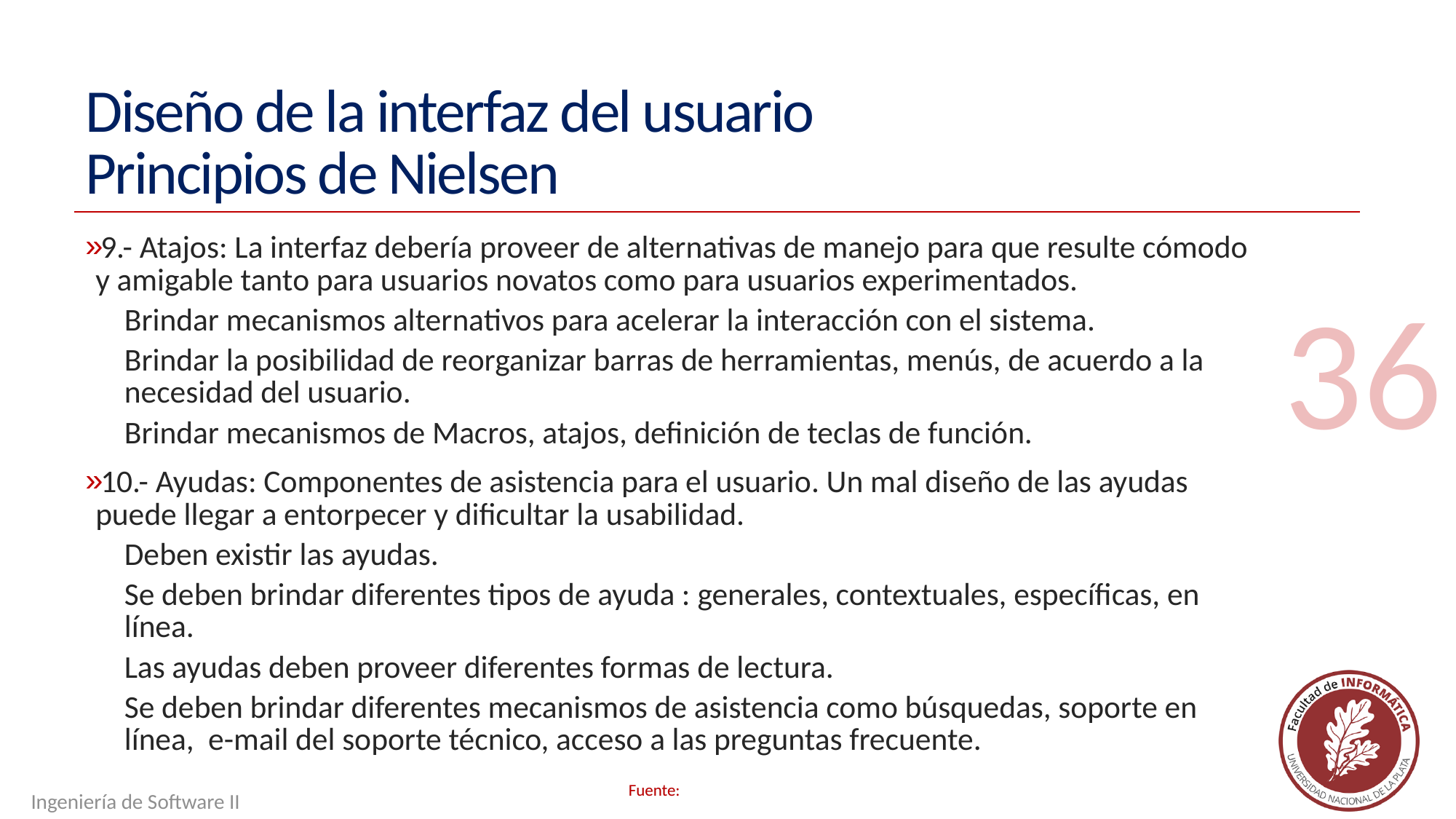

# Diseño de la interfaz del usuario Principios de Nielsen
9.- Atajos: La interfaz debería proveer de alternativas de manejo para que resulte cómodo y amigable tanto para usuarios novatos como para usuarios experimentados.
Brindar mecanismos alternativos para acelerar la interacción con el sistema.
Brindar la posibilidad de reorganizar barras de herramientas, menús, de acuerdo a la necesidad del usuario.
Brindar mecanismos de Macros, atajos, definición de teclas de función.
10.- Ayudas: Componentes de asistencia para el usuario. Un mal diseño de las ayudas puede llegar a entorpecer y dificultar la usabilidad.
Deben existir las ayudas.
Se deben brindar diferentes tipos de ayuda : generales, contextuales, específicas, en línea.
Las ayudas deben proveer diferentes formas de lectura.
Se deben brindar diferentes mecanismos de asistencia como búsquedas, soporte en línea,  e-mail del soporte técnico, acceso a las preguntas frecuente.

36

Ingeniería de Software II